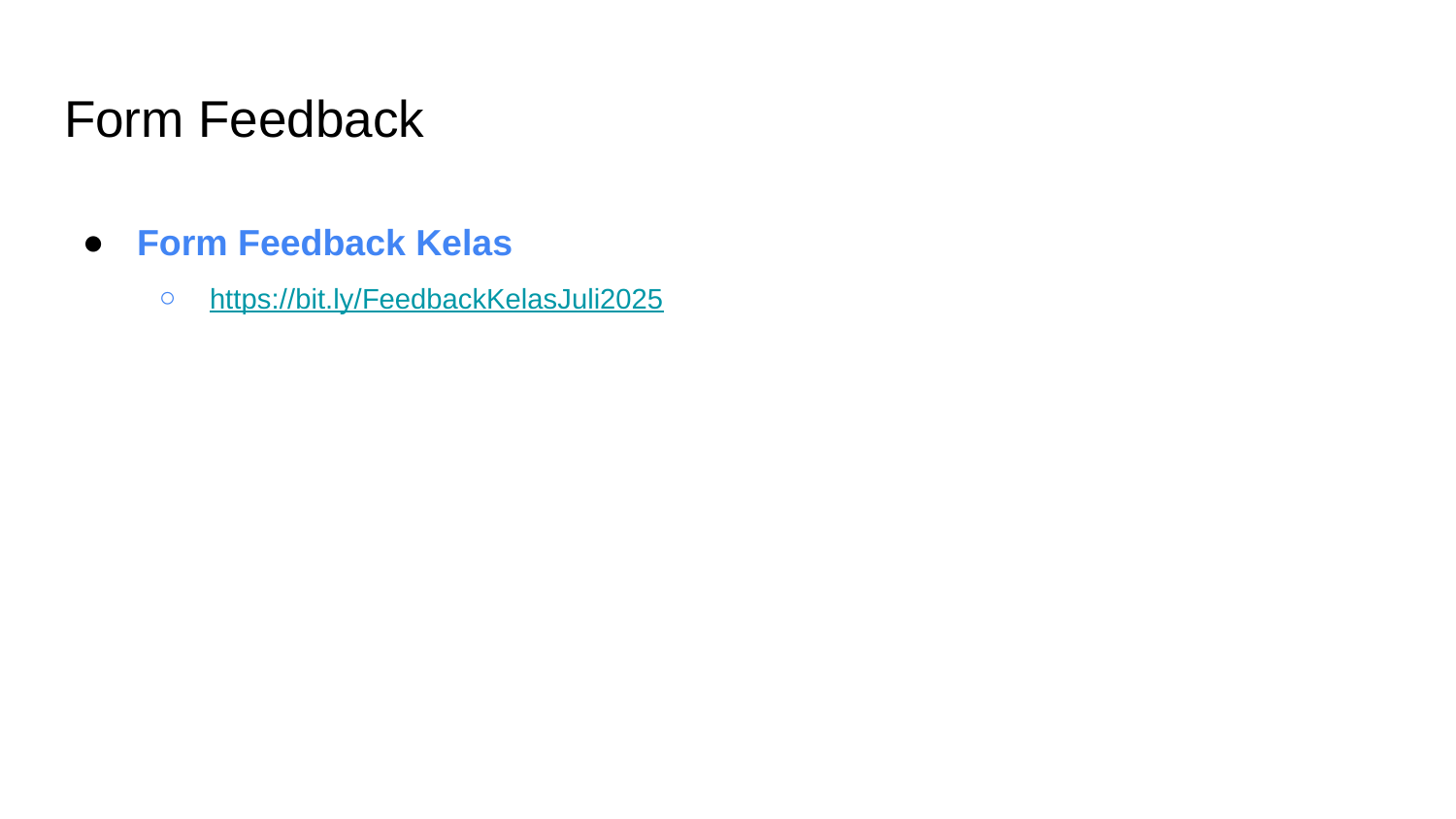

# Form Feedback
Form Feedback Kelas
https://bit.ly/FeedbackKelasJuli2025